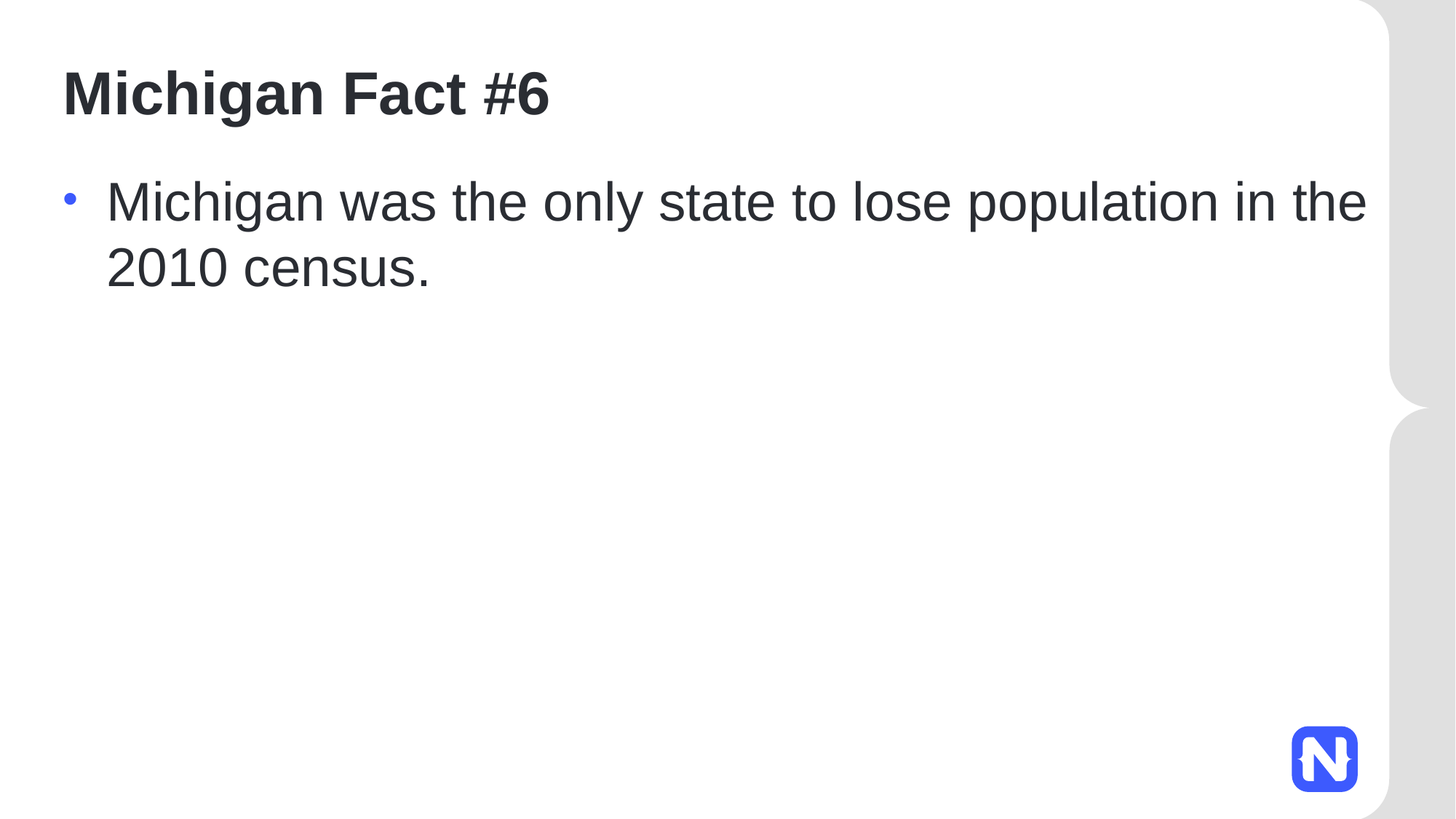

# Michigan Fact #6
Michigan was the only state to lose population in the 2010 census.